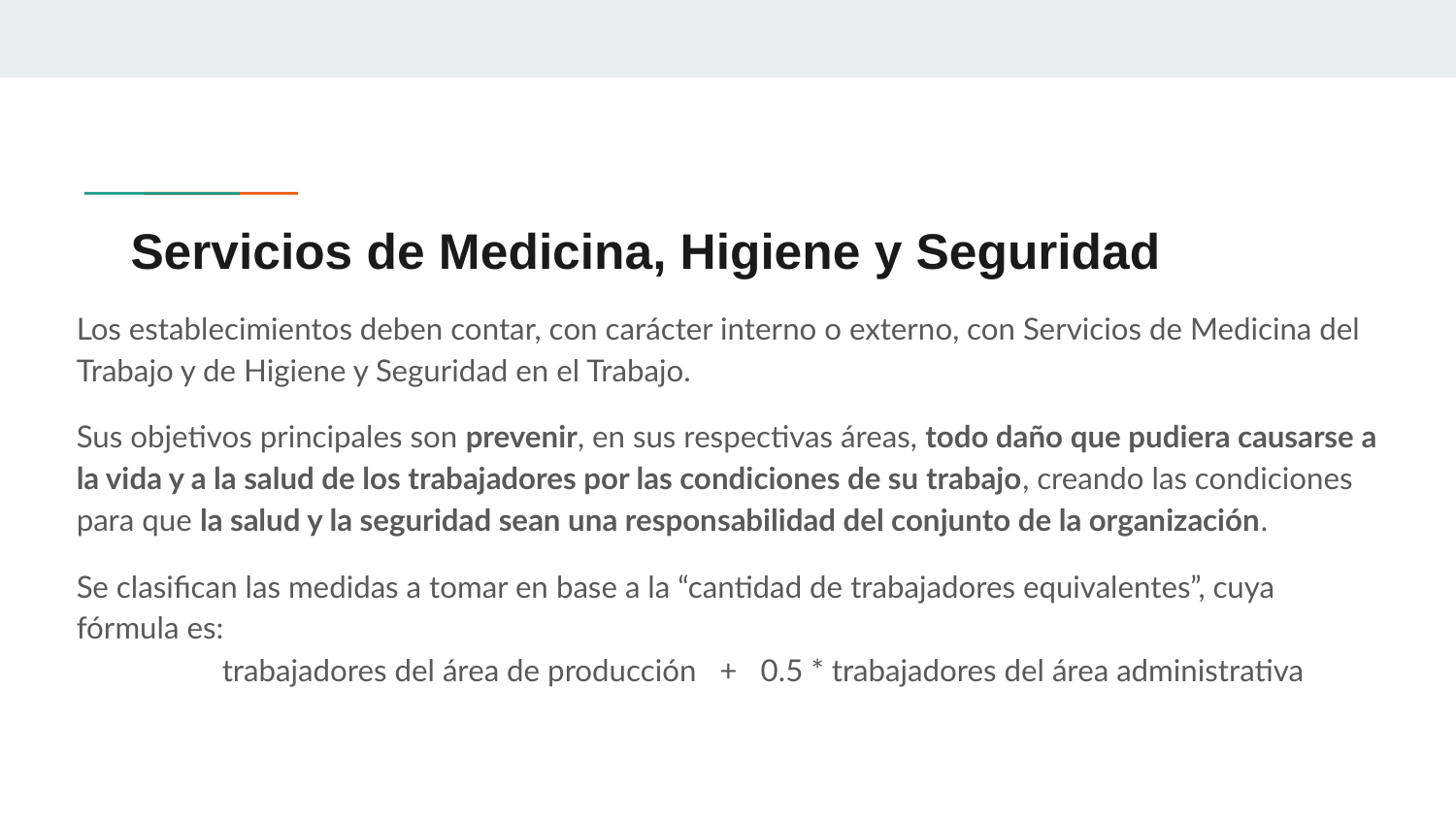

# Servicios de Medicina, Higiene y Seguridad
Los establecimientos deben contar, con carácter interno o externo, con Servicios de Medicina del Trabajo y de Higiene y Seguridad en el Trabajo.
Sus objetivos principales son prevenir, en sus respectivas áreas, todo daño que pudiera causarse a la vida y a la salud de los trabajadores por las condiciones de su trabajo, creando las condiciones para que la salud y la seguridad sean una responsabilidad del conjunto de la organización.
Se clasifican las medidas a tomar en base a la “cantidad de trabajadores equivalentes”, cuya fórmula es:
	trabajadores del área de producción   +   0.5 * trabajadores del área administrativa